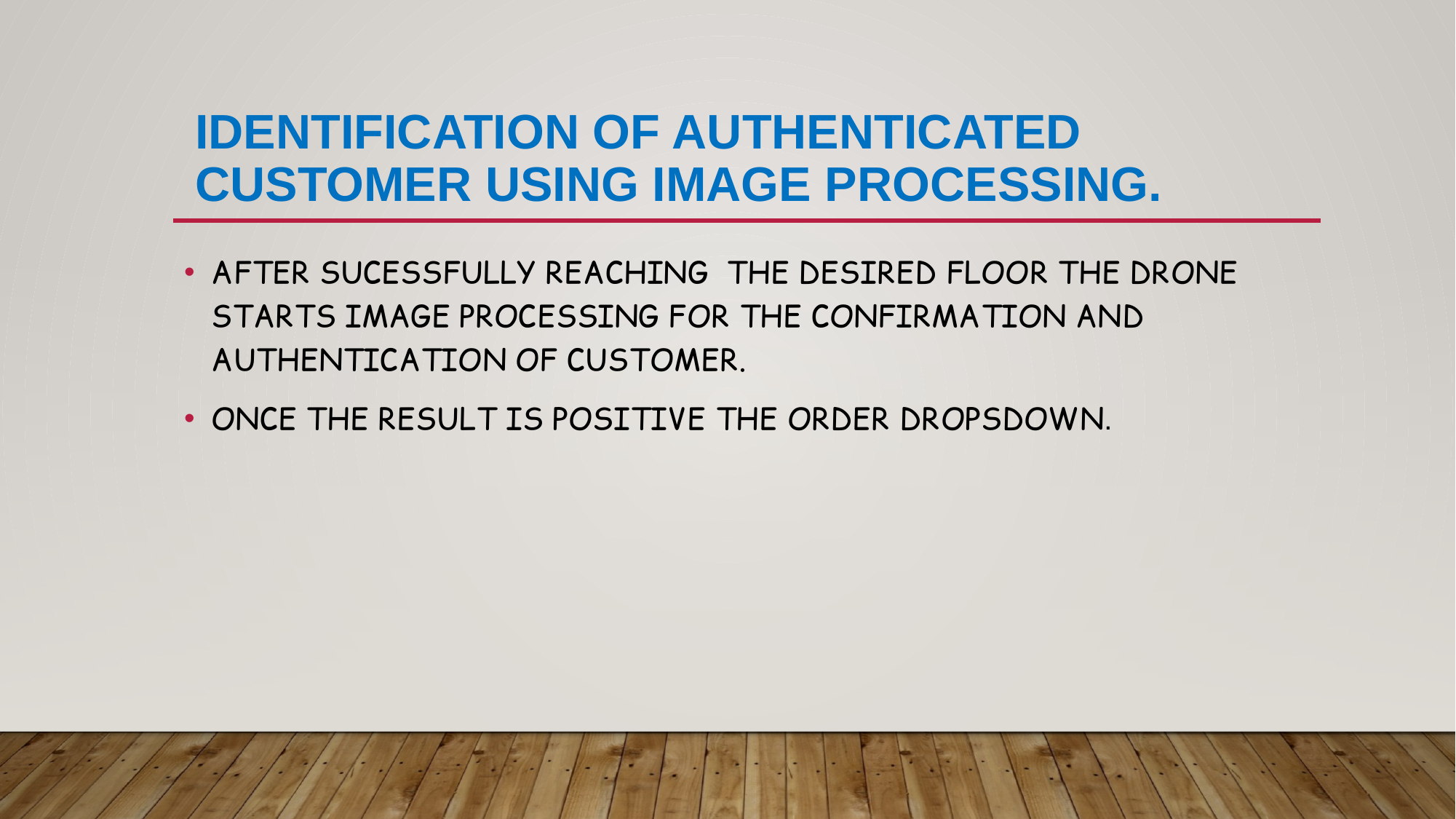

# Identification of authenticated customer using image processing.
AFTER SUCESSFULLY REACHING  THE DESIRED FLOOR THE DRONE STARTS IMAGE PROCESSING FOR THE CONFIRMATION AND AUTHENTICATION OF CUSTOMER.
ONCE THE RESULT IS POSITIVE THE ORDER DROPSDOWN.